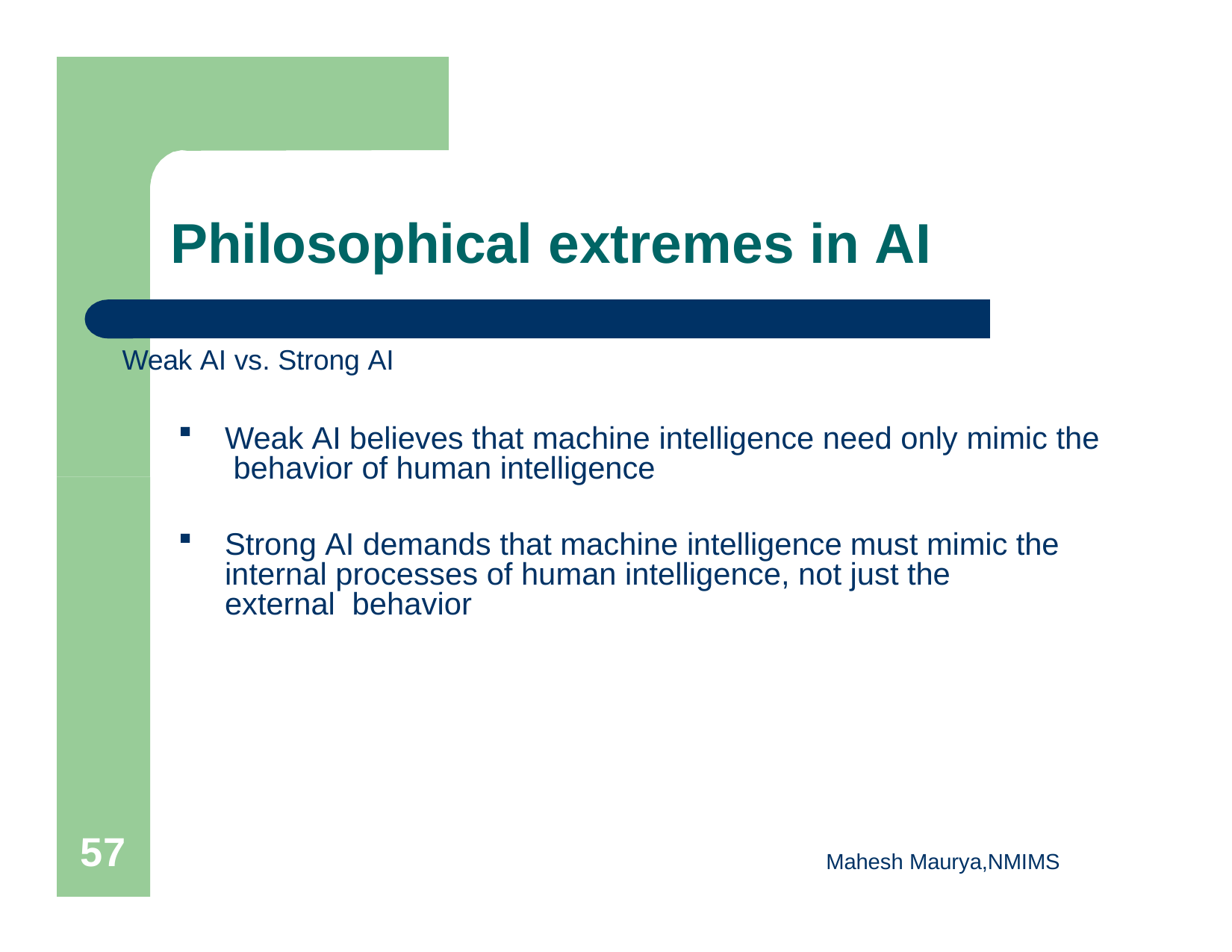

# Philosophical extremes in AI
Weak AI vs. Strong AI

Weak AI believes that machine intelligence need only mimic the  behavior of human intelligence

Strong AI demands that machine intelligence must mimic the  internal processes of human intelligence, not just the external  behavior

57
Mahesh Maurya,NMIMS